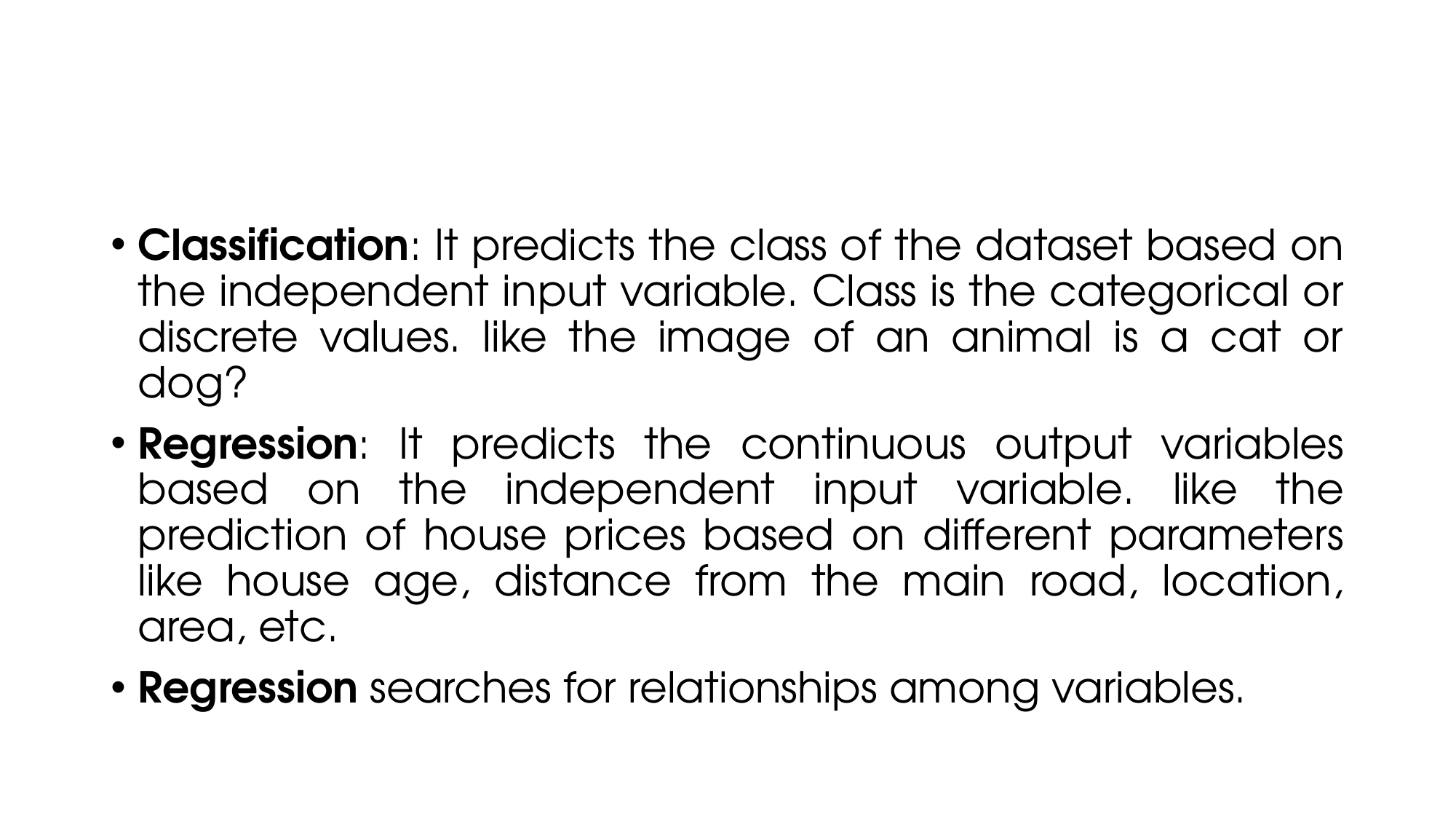

#
Classification: It predicts the class of the dataset based on the independent input variable. Class is the categorical or discrete values. like the image of an animal is a cat or dog?
Regression: It predicts the continuous output variables based on the independent input variable. like the prediction of house prices based on different parameters like house age, distance from the main road, location, area, etc.
Regression searches for relationships among variables.